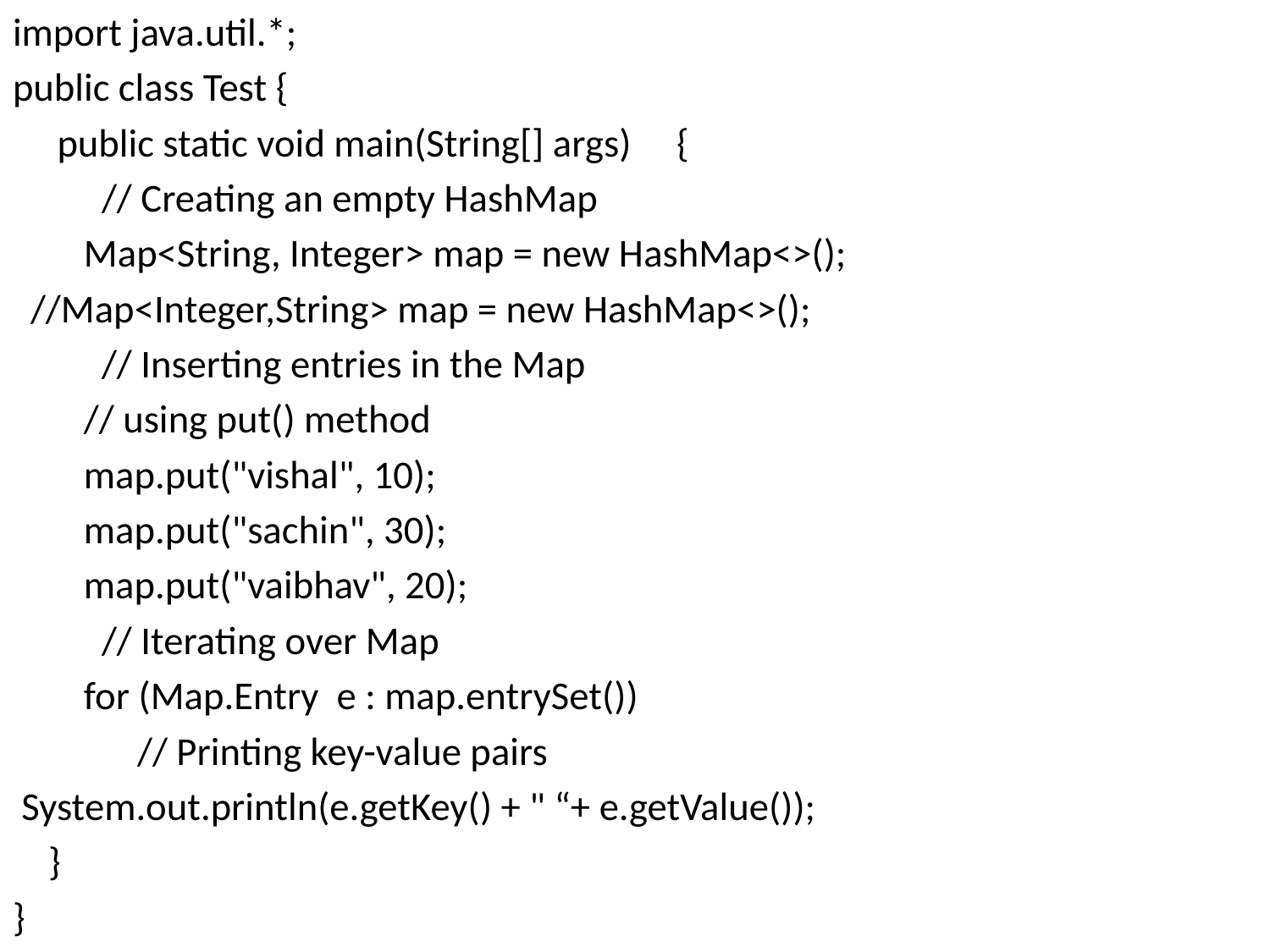

import java.util.*;
public class Test {
     public static void main(String[] args)     {
          // Creating an empty HashMap
        Map<String, Integer> map = new HashMap<>();
  //Map<Integer,String> map = new HashMap<>();
          // Inserting entries in the Map
        // using put() method
        map.put("vishal", 10);
        map.put("sachin", 30);
        map.put("vaibhav", 20);
          // Iterating over Map
        for (Map.Entry  e : map.entrySet())
              // Printing key-value pairs
 System.out.println(e.getKey() + " “+ e.getValue());
    }
}